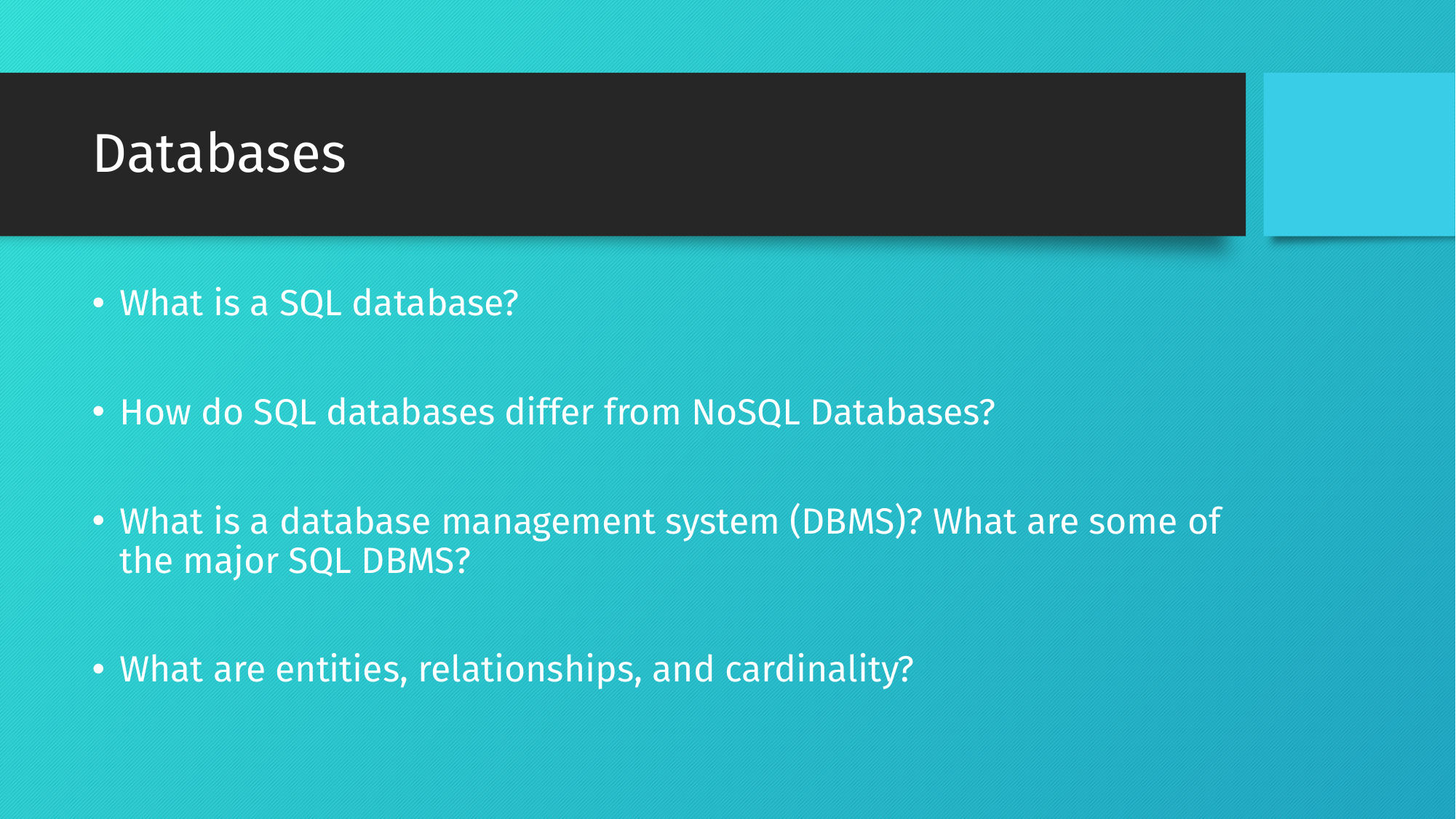

# Databases
What is a SQL database?

How do SQL databases differ from NoSQL Databases?

What is a database management system (DBMS)? What are some of the major SQL DBMS?

What are entities, relationships, and cardinality?